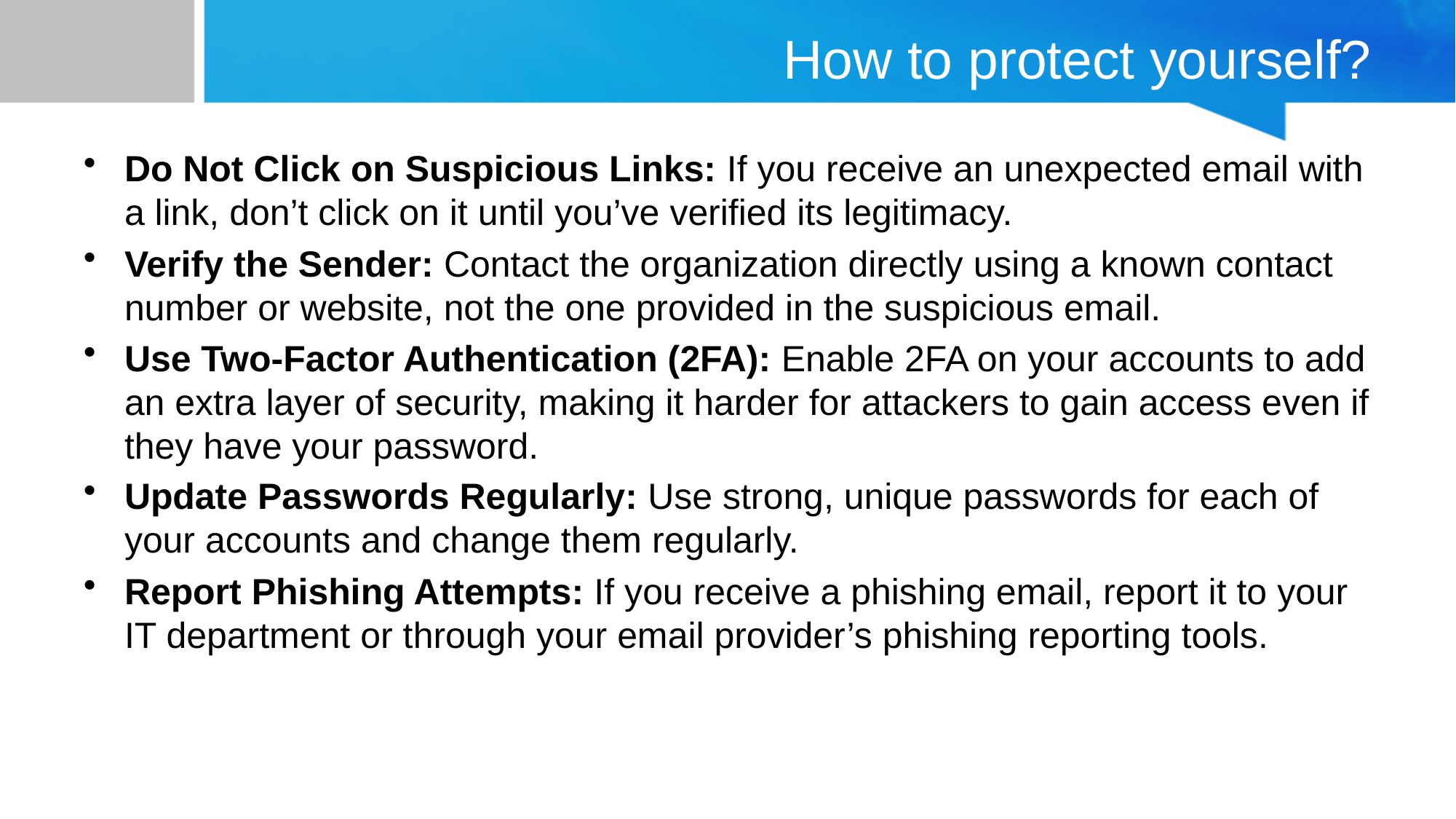

# How to protect yourself?
Do Not Click on Suspicious Links: If you receive an unexpected email with a link, don’t click on it until you’ve verified its legitimacy.
Verify the Sender: Contact the organization directly using a known contact number or website, not the one provided in the suspicious email.
Use Two-Factor Authentication (2FA): Enable 2FA on your accounts to add an extra layer of security, making it harder for attackers to gain access even if they have your password.
Update Passwords Regularly: Use strong, unique passwords for each of your accounts and change them regularly.
Report Phishing Attempts: If you receive a phishing email, report it to your IT department or through your email provider’s phishing reporting tools.